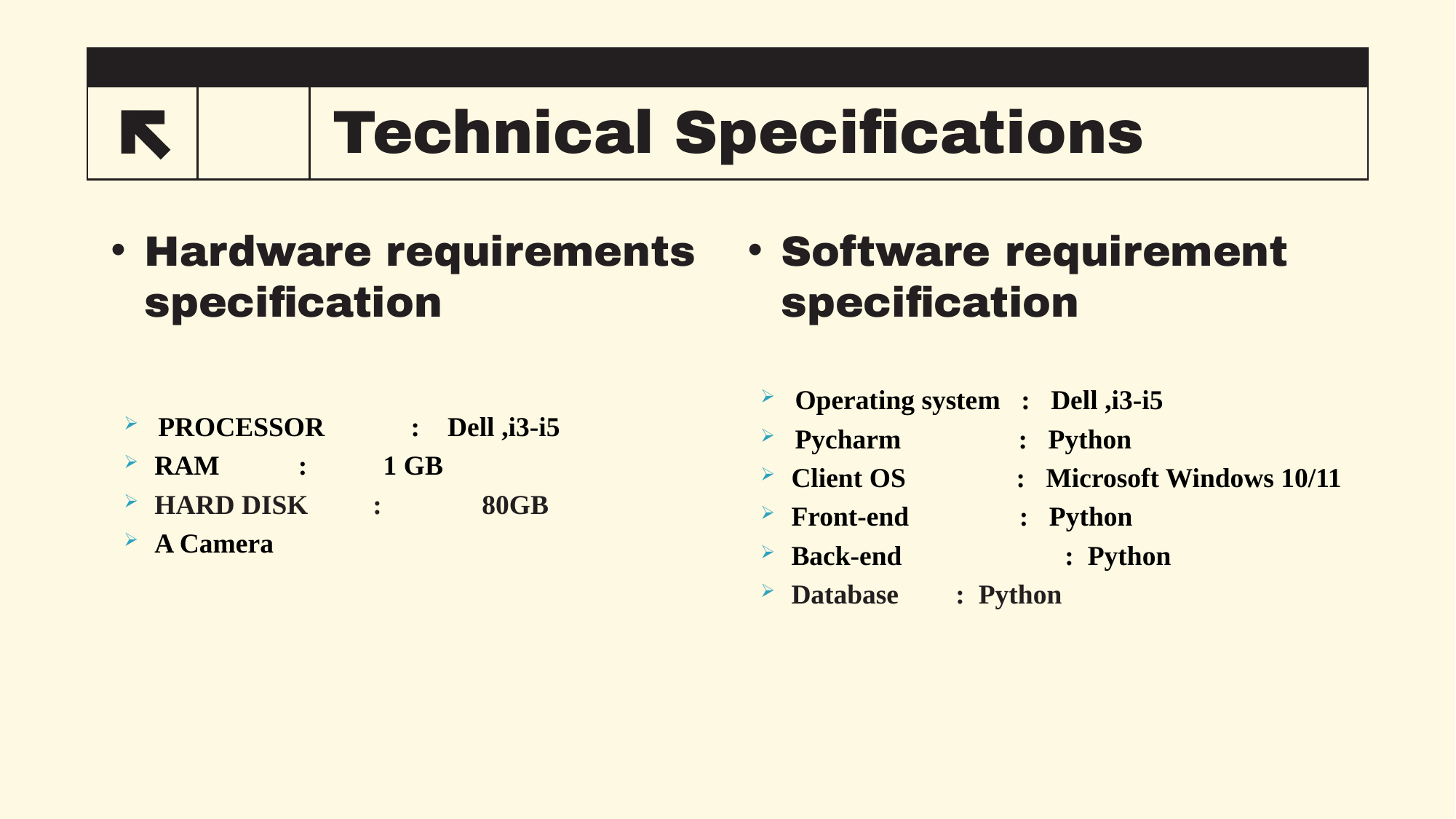

# Technical Specifications

11
Hardware requirements specification

PROCESSOR	     :    Dell ,i3-i5
RAM  	     :           1 GB
HARD DISK	:	80GB
A Camera

Software requirement specification

Operating system   :   Dell ,i3-i5
Pycharm                 :   Python
Client OS                :   Microsoft Windows 10/11
Front-end                :   Python
Back-end	        :  Python
Database	        :  Python